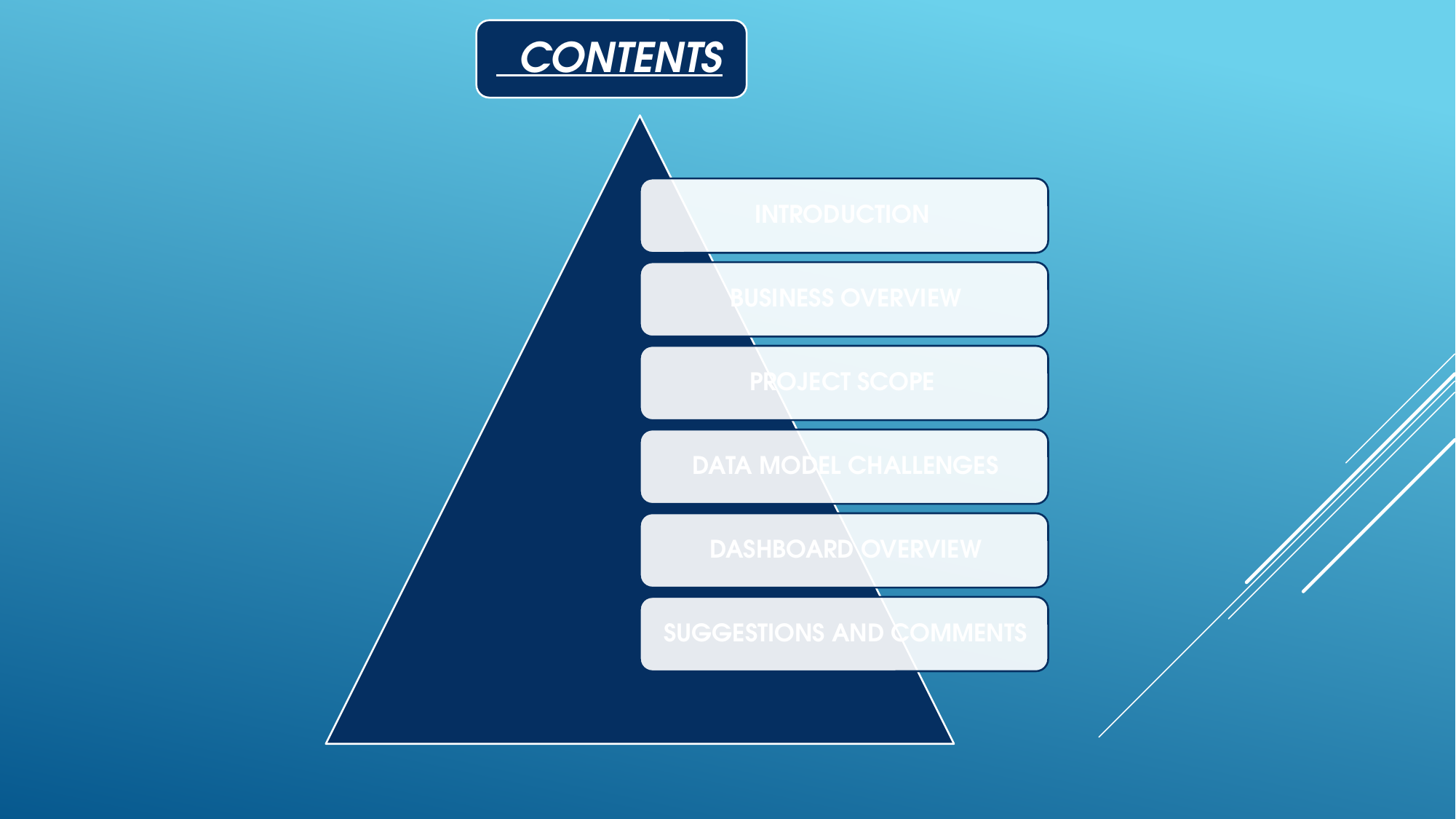

CONTENTS
INTRODUCTION
BUSINESS OVERVIEW
PROJECT SCOPE
DATA MODEL CHALLENGES
DASHBOARD OVERVIEW
SUGGESTIONS AND COMMENTS